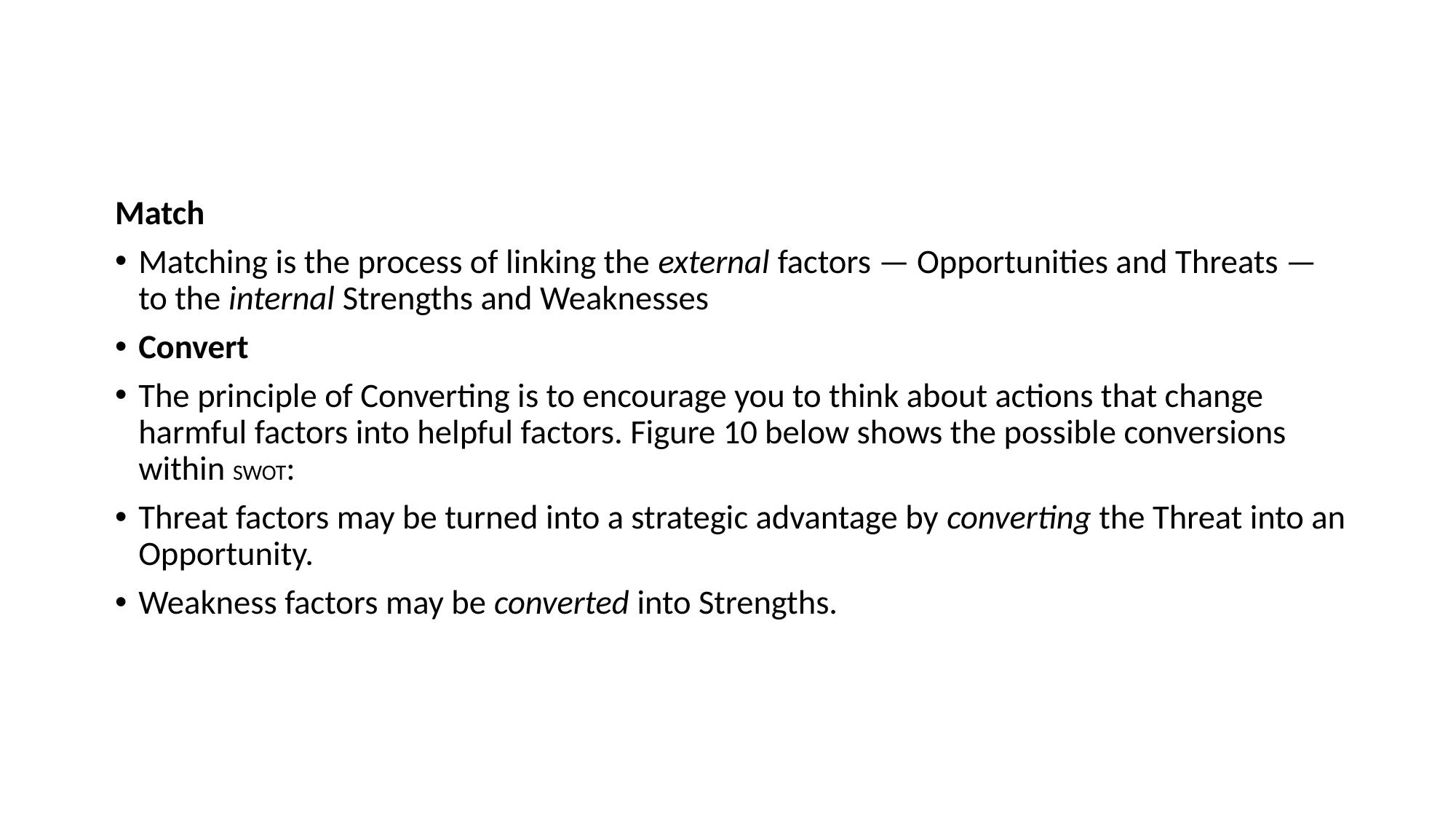

#
Match
Matching is the process of linking the external factors — Opportunities and Threats — to the internal Strengths and Weaknesses
Convert
The principle of Converting is to encourage you to think about actions that change harmful factors into helpful factors. Figure 10 below shows the possible conversions within SWOT:
Threat factors may be turned into a strategic advantage by converting the Threat into an Opportunity.
Weakness factors may be converted into Strengths.